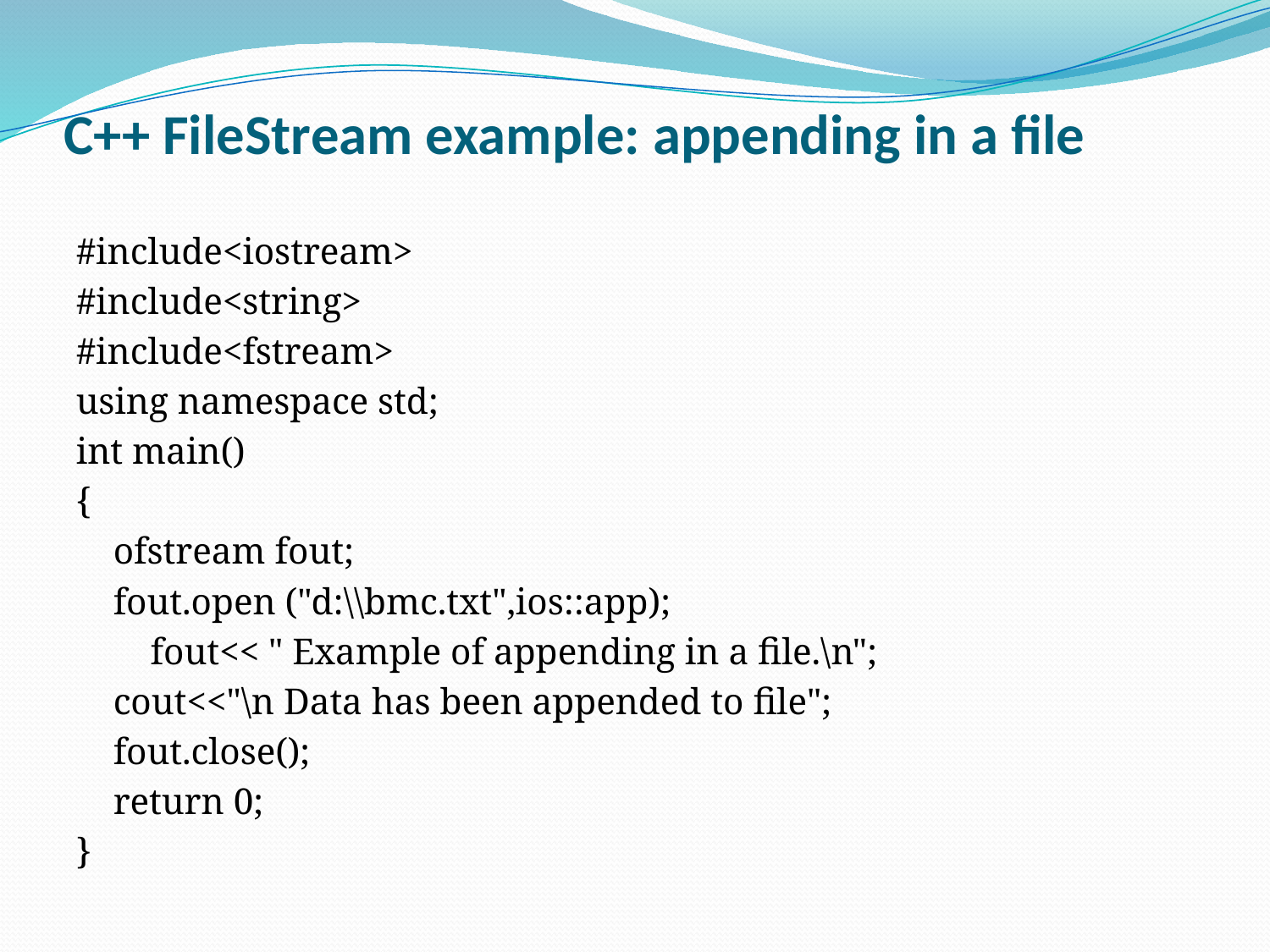

# C++ FileStream example: appending in a file
#include<iostream>
#include<string>
#include<fstream>
using namespace std;
int main()
{
    ofstream fout;
    fout.open ("d:\\bmc.txt",ios::app);
        fout<< " Example of appending in a file.\n";
    cout<<"\n Data has been appended to file";
    fout.close();
    return 0;
}